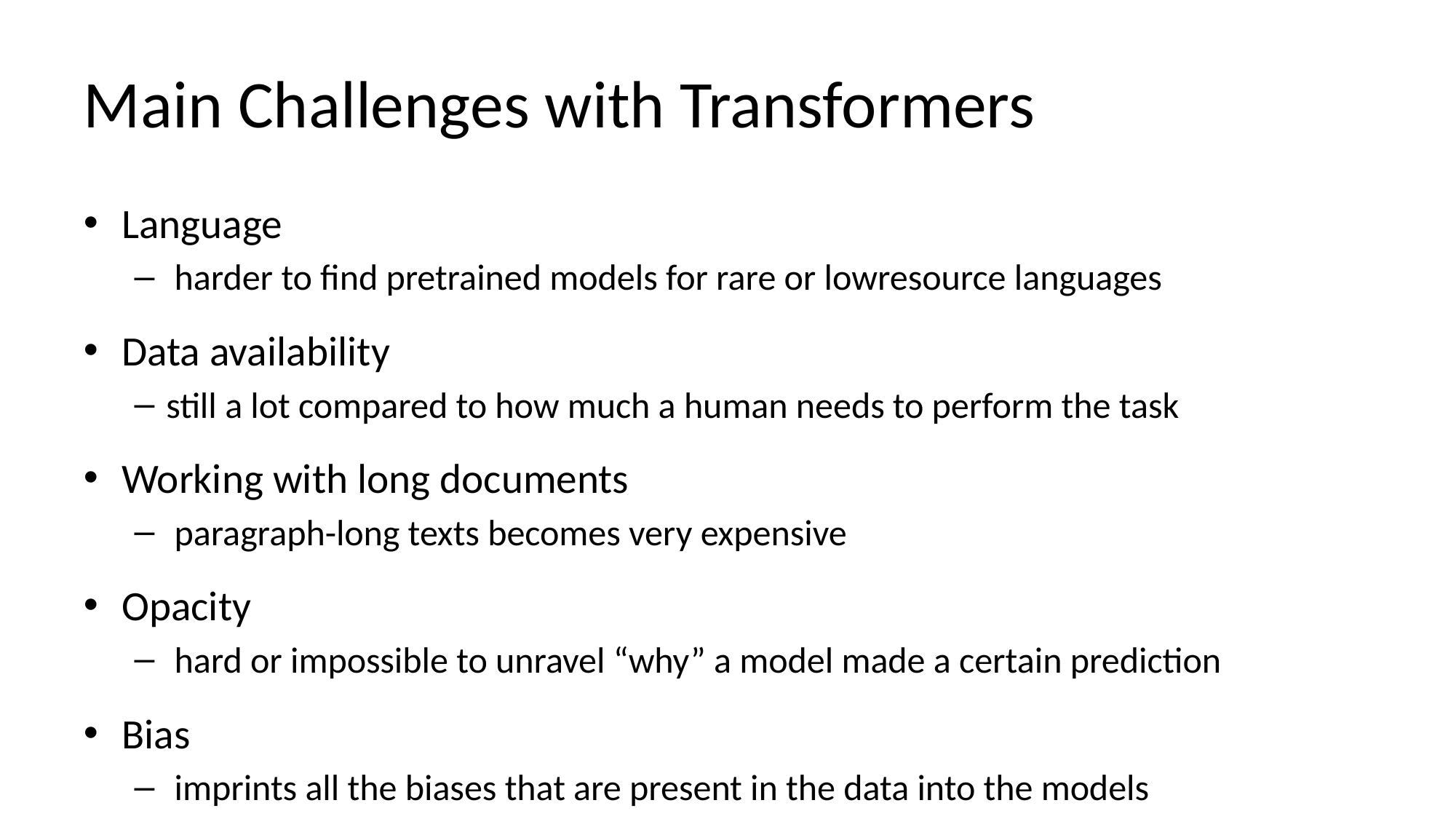

# Main Challenges with Transformers
Language
 harder to find pretrained models for rare or lowresource languages

Data availability
still a lot compared to how much a human needs to perform the task

Working with long documents
 paragraph-long texts becomes very expensive

Opacity
 hard or impossible to unravel “why” a model made a certain prediction

Bias
 imprints all the biases that are present in the data into the models